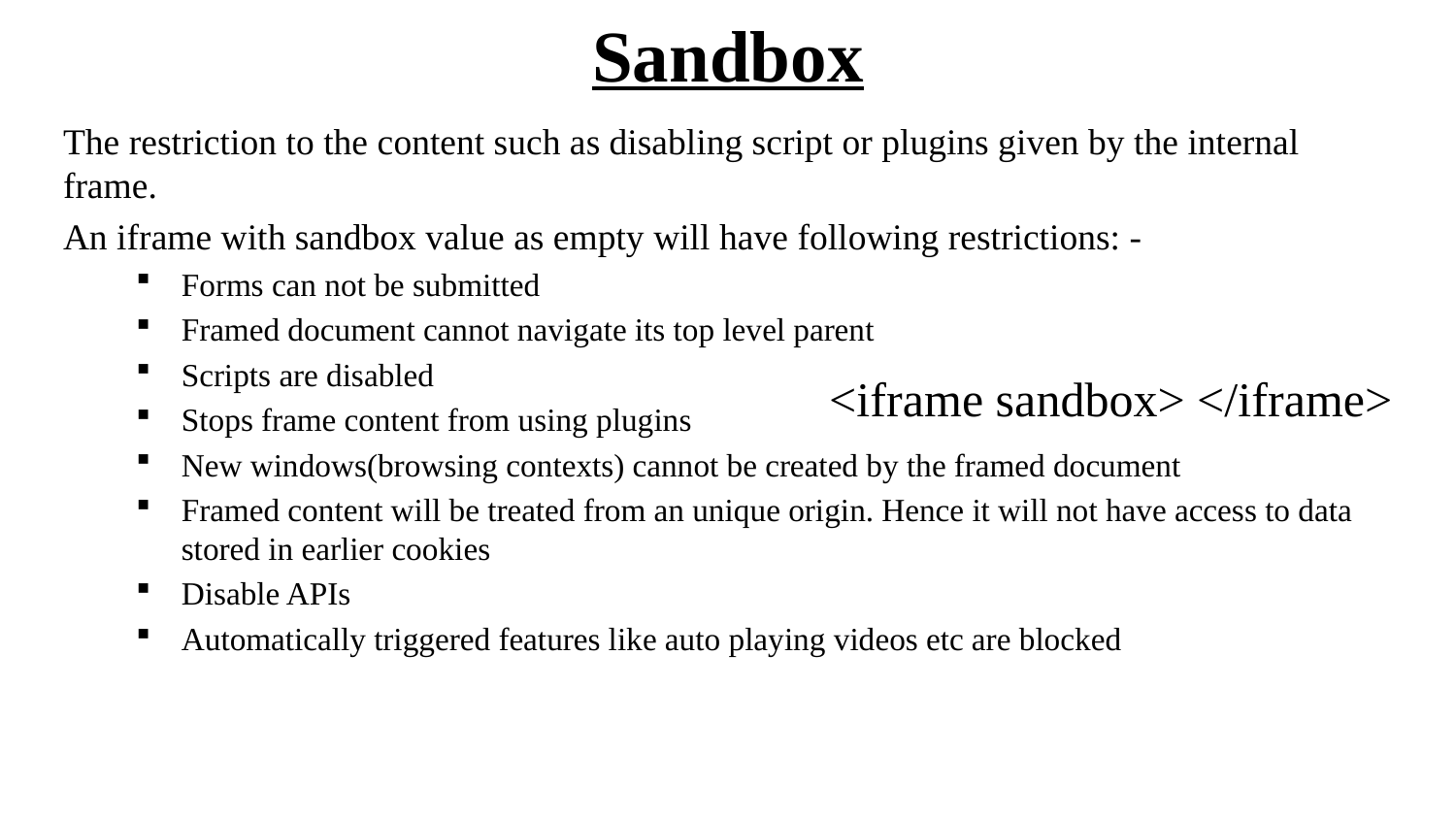

# Sandbox
The restriction to the content such as disabling script or plugins given by the internal frame.
An iframe with sandbox value as empty will have following restrictions: -
Forms can not be submitted
Framed document cannot navigate its top level parent
Scripts are disabled
Stops frame content from using plugins
New windows(browsing contexts) cannot be created by the framed document
Framed content will be treated from an unique origin. Hence it will not have access to data stored in earlier cookies
Disable APIs
Automatically triggered features like auto playing videos etc are blocked
<iframe sandbox> </iframe>